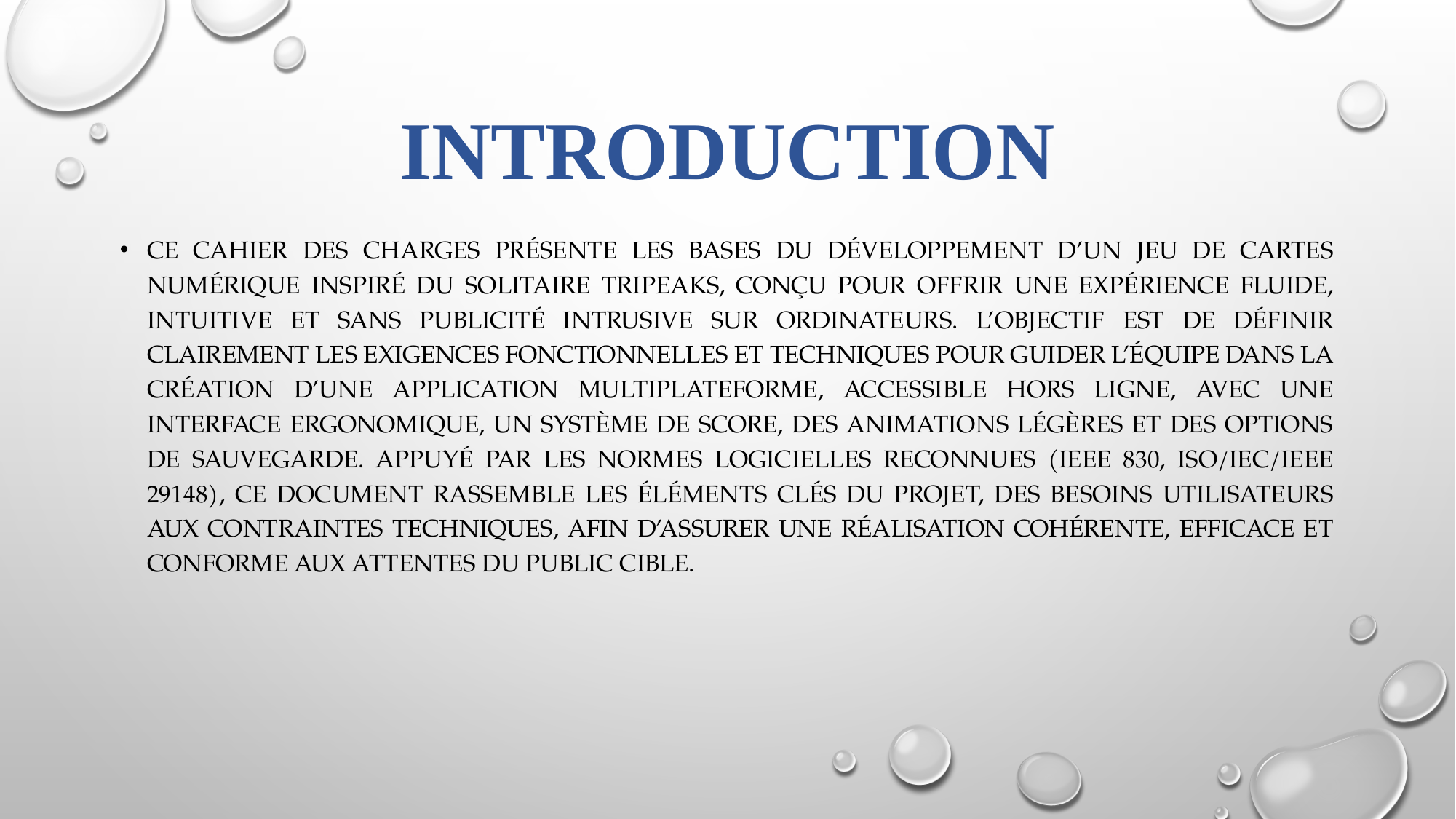

# INTRODUCTION
Ce cahier des charges présente les bases du développement d’un jeu de cartes numérique inspiré du solitaire TriPeaks, conçu pour offrir une expérience fluide, intuitive et sans publicité intrusive sur ordinateurs. L’objectif est de définir clairement les exigences fonctionnelles et techniques pour guider l’équipe dans la création d’une application multiplateforme, accessible hors ligne, avec une interface ergonomique, un système de score, des animations légères et des options de sauvegarde. Appuyé par les normes logicielles reconnues (IEEE 830, ISO/IEC/IEEE 29148), ce document rassemble les éléments clés du projet, des besoins utilisateurs aux contraintes techniques, afin d’assurer une réalisation cohérente, efficace et conforme aux attentes du public cible.